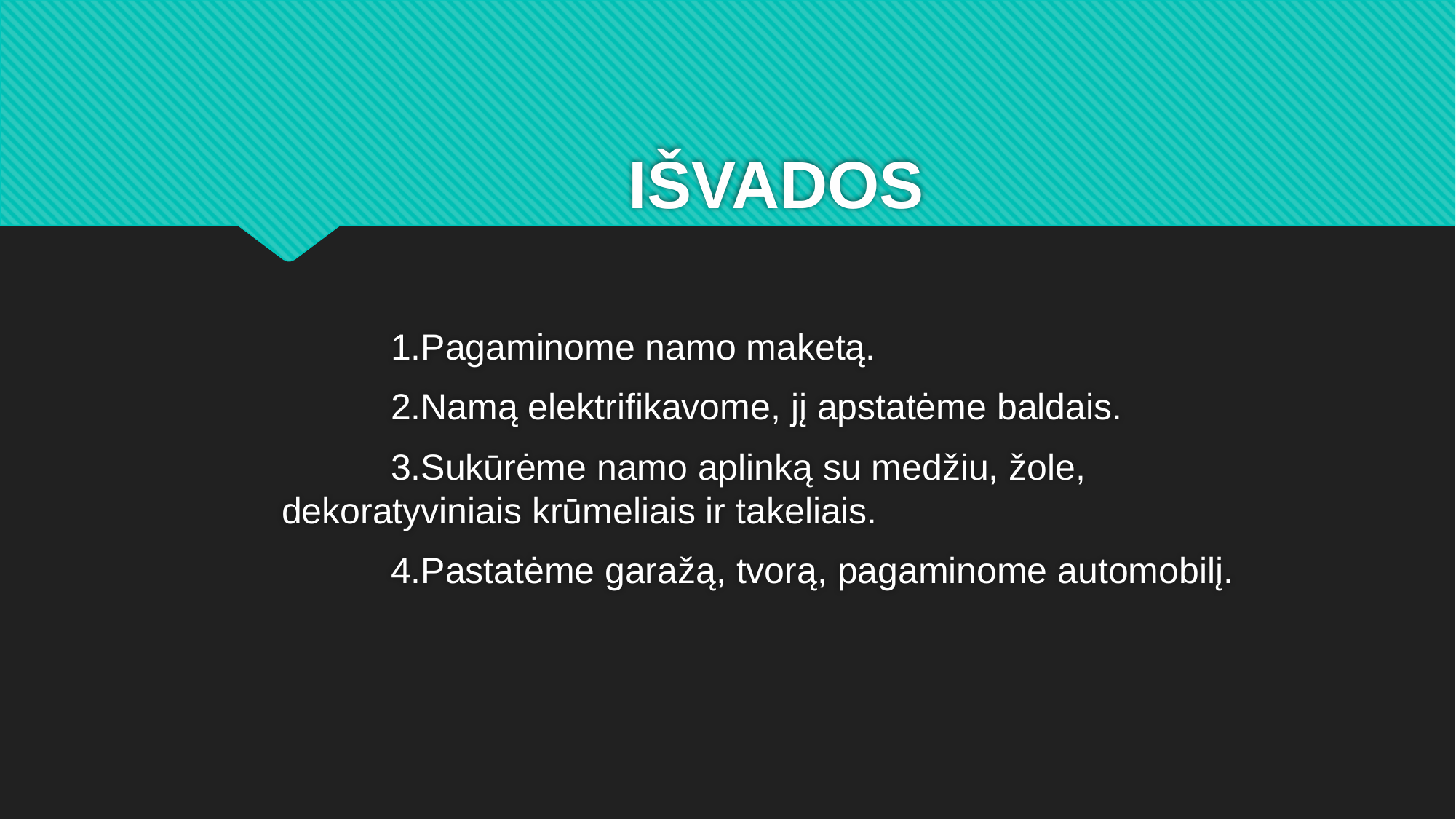

# IŠVADOS
	1.Pagaminome namo maketą.
	2.Namą elektrifikavome, jį apstatėme baldais.
	3.Sukūrėme namo aplinką su medžiu, žole, dekoratyviniais krūmeliais ir takeliais.
	4.Pastatėme garažą, tvorą, pagaminome automobilį.